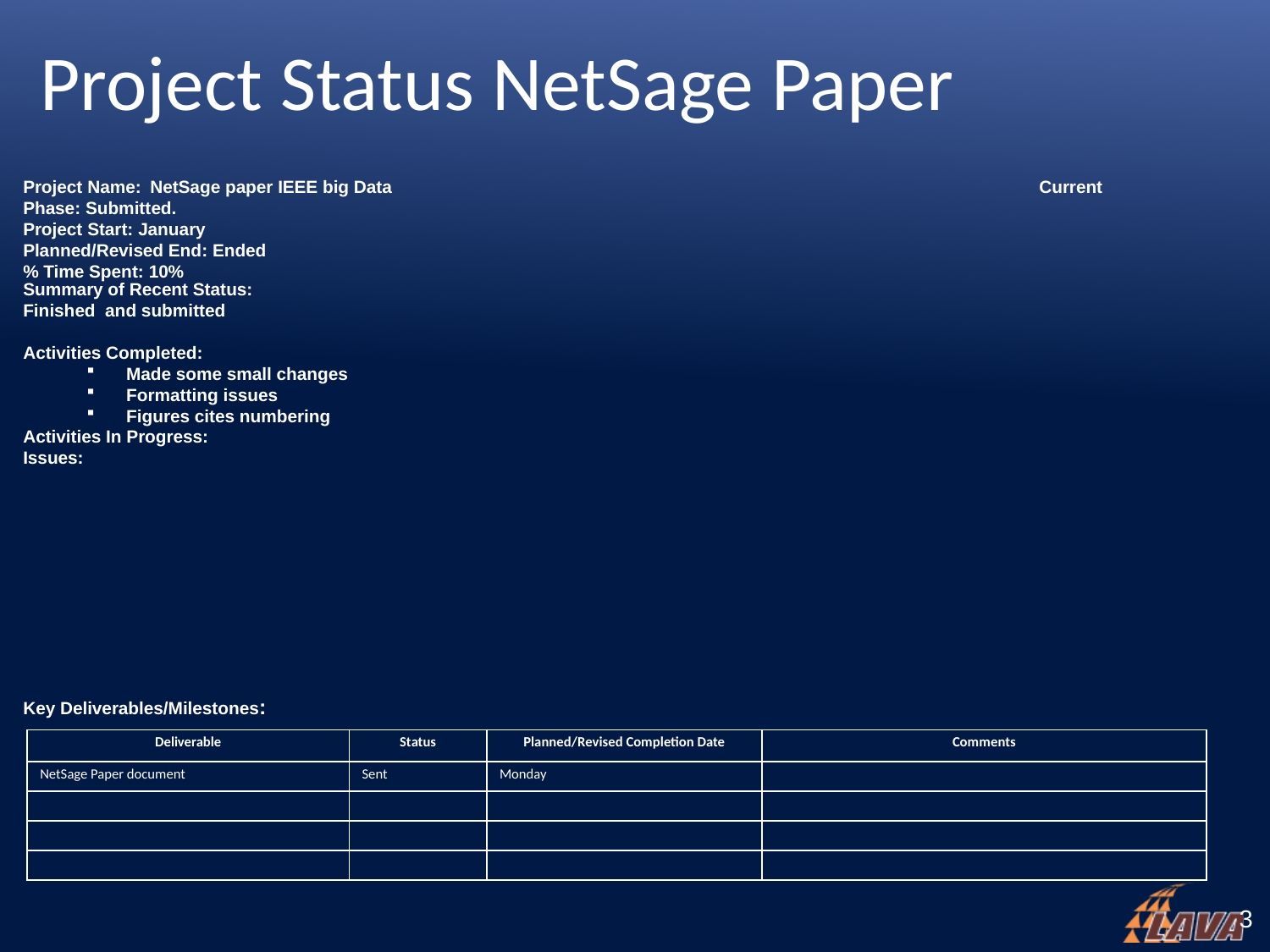

# Project Status NetSage Paper
Project Name:	NetSage paper IEEE big Data						Current Phase: Submitted.
Project Start: January							Planned/Revised End: Ended
% Time Spent: 10%

Summary of Recent Status:
Finished  and submitted

Activities Completed:
Made some small changes
Formatting issues
Figures cites numbering
Activities In Progress:
Issues:
Key Deliverables/Milestones:
| Deliverable | Status | Planned/Revised Completion Date | Comments |
| --- | --- | --- | --- |
| NetSage Paper document | Sent | Monday |  |
|  |  |  |  |
|  |  |  |  |
|  |  |  |  |

		               3